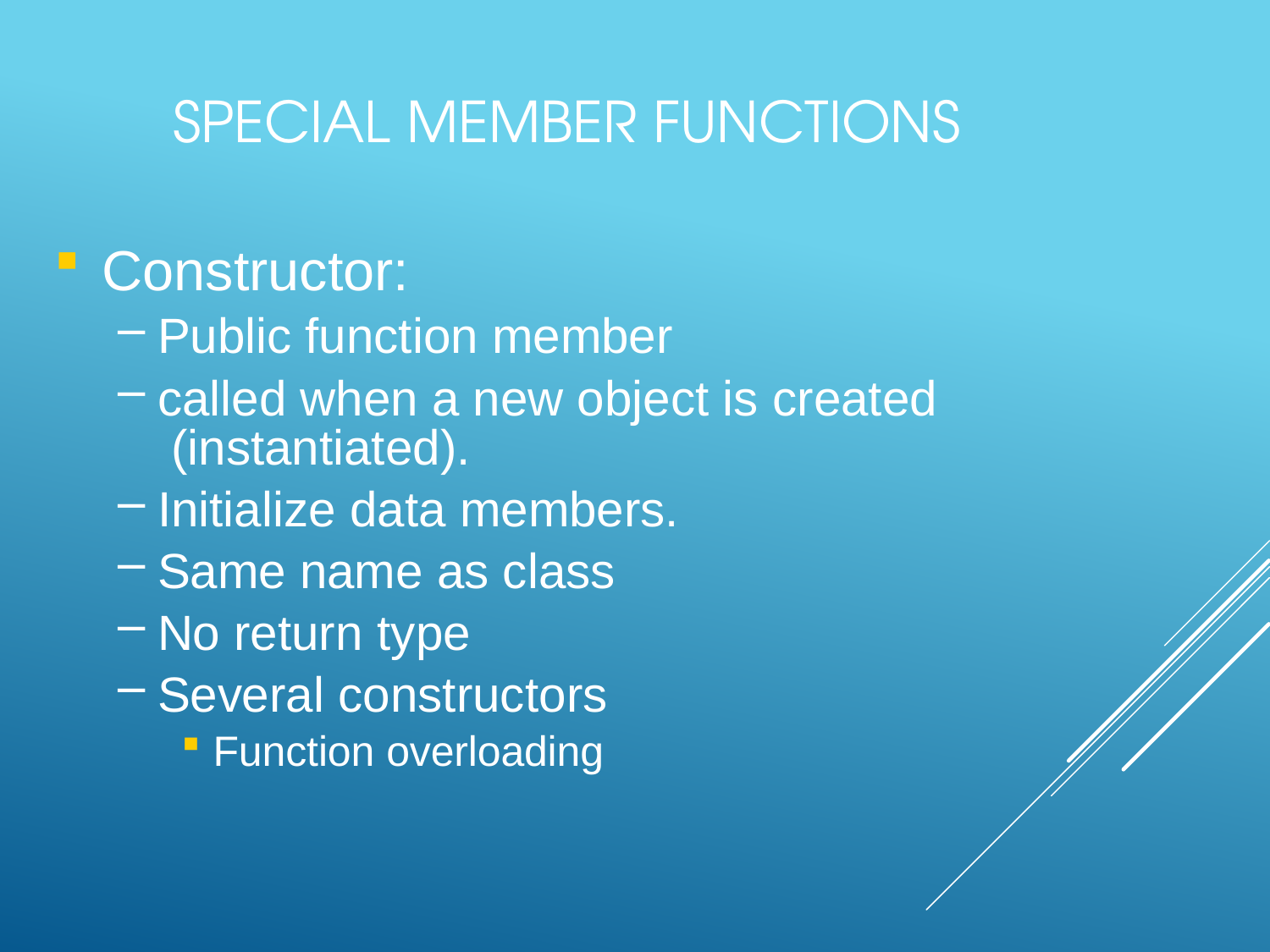

# Special Member Functions
Constructor:
Public function member
called when a new object is created  (instantiated).
Initialize data members.
Same name as class
No return type
Several constructors
Function overloading